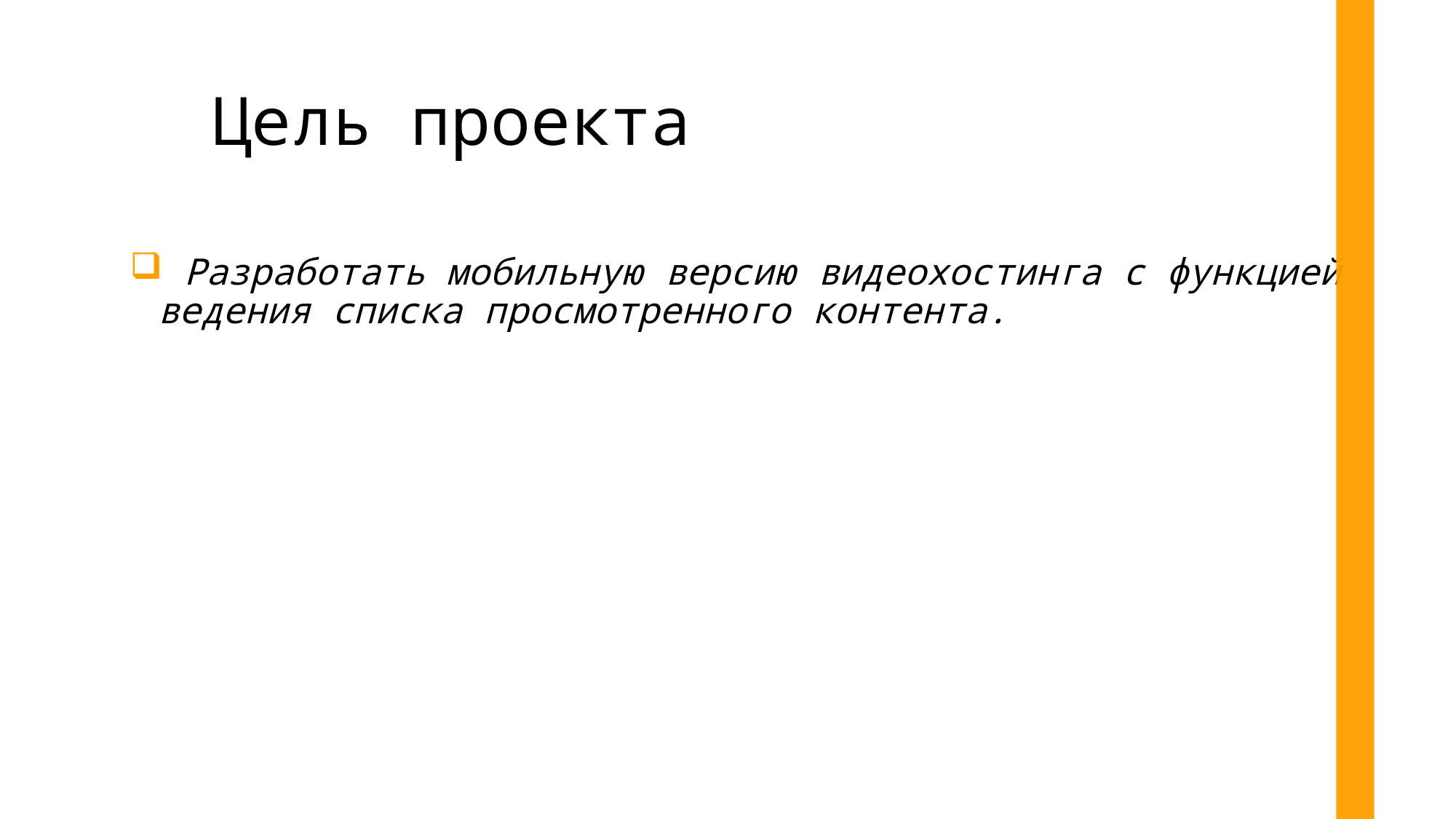

# Цель проекта
 Разработать мобильную версию видеохостинга с функцией ведения списка просмотренного контента.